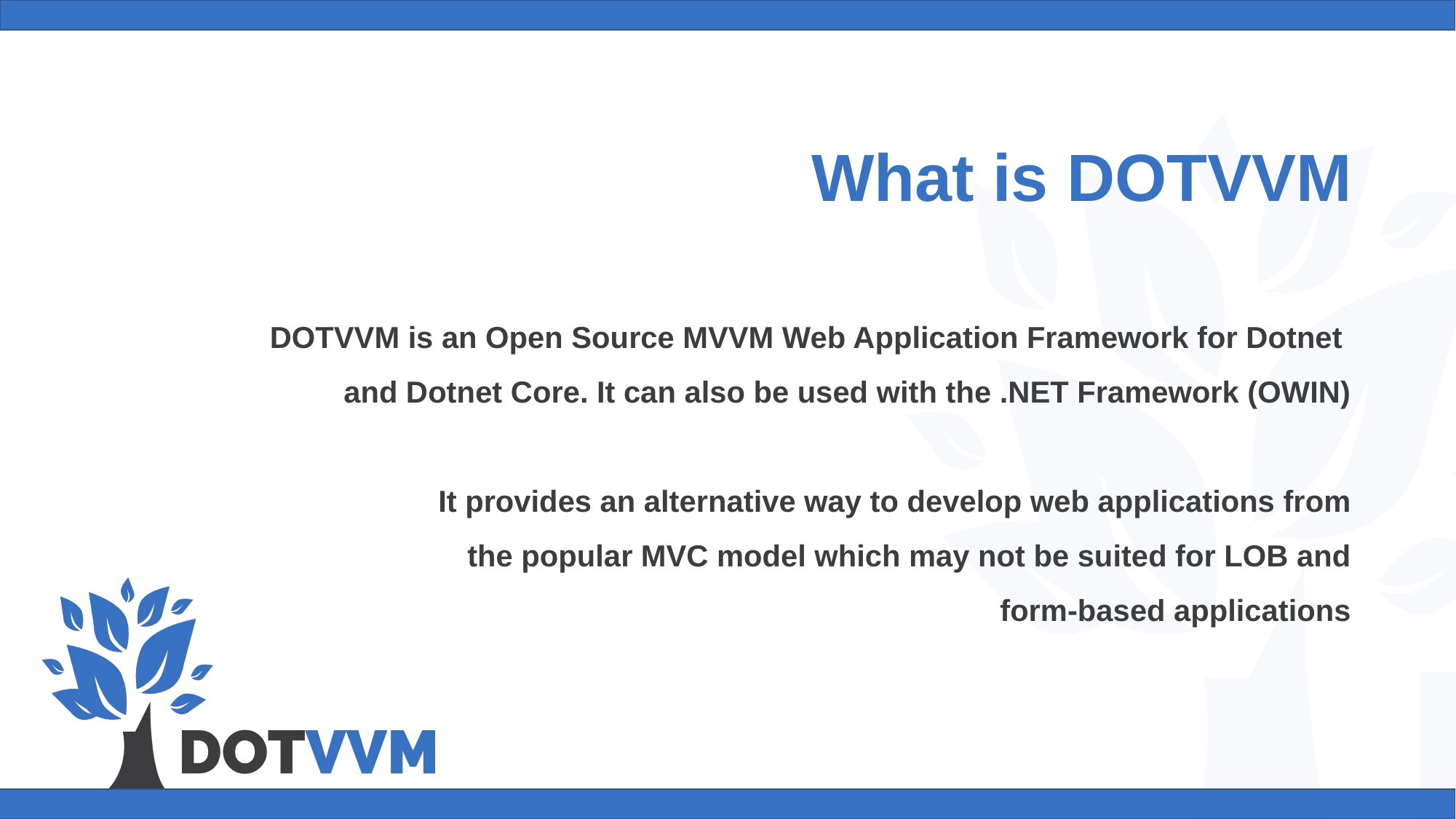

What is DOTVVM
DOTVVM is an Open Source MVVM Web Application Framework for Dotnet
and Dotnet Core. It can also be used with the .NET Framework (OWIN)

It provides an alternative way to develop web applications from
the popular MVC model which may not be suited for LOB and
form-based applications